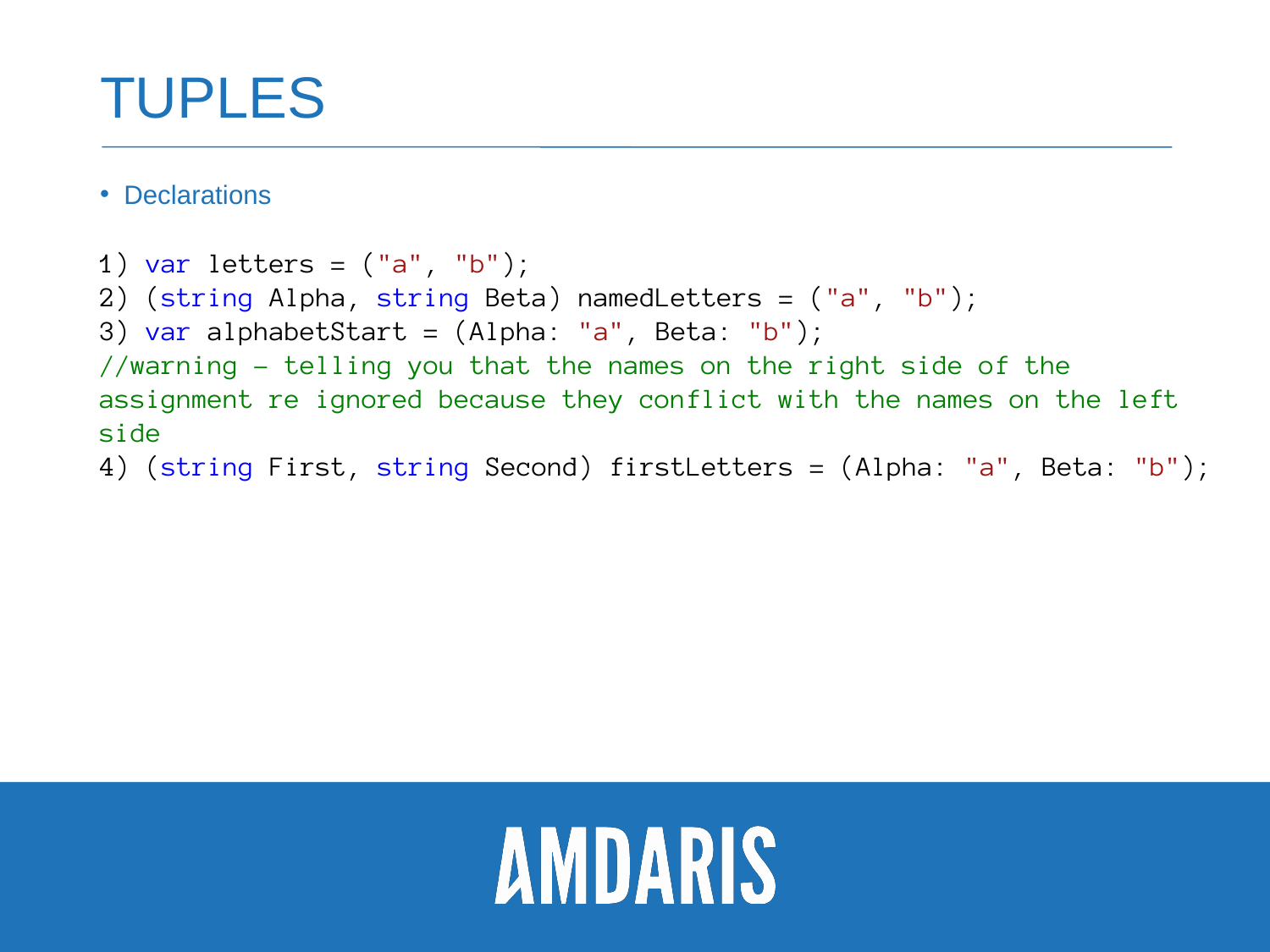

# TUPLES
Declarations
1) var letters = ("a", "b");
2) (string Alpha, string Beta) namedLetters = ("a", "b");
3) var alphabetStart = (Alpha: "a", Beta: "b");
//warning - telling you that the names on the right side of the assignment re ignored because they conflict with the names on the left side
4) (string First, string Second) firstLetters = (Alpha: "a", Beta: "b");